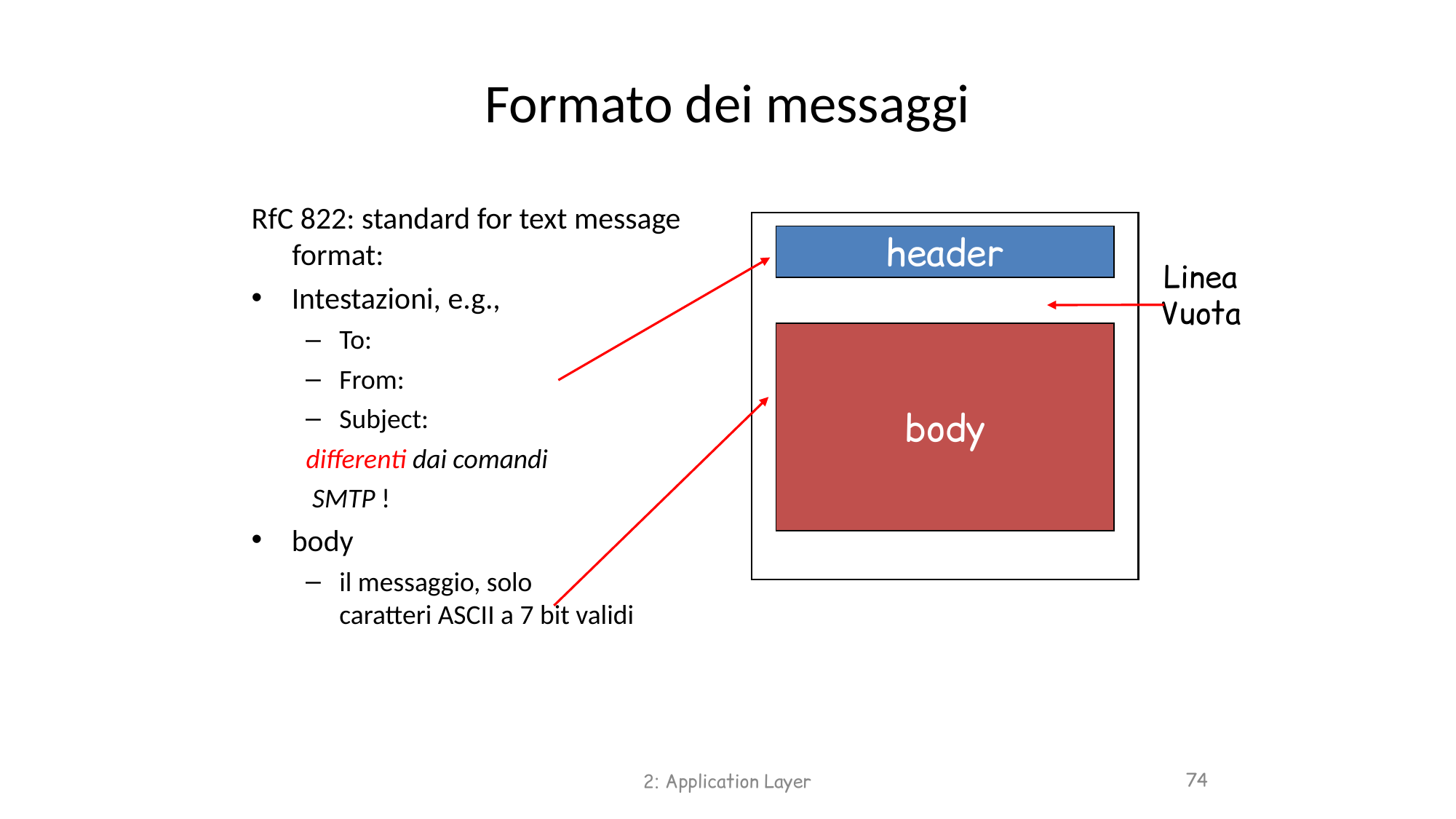

Formato dei messaggi
RfC 822: standard for text message format:
Intestazioni, e.g.,
To:
From:
Subject:
differenti dai comandi
 SMTP !
body
il messaggio, solo
caratteri ASCII a 7 bit validi

header
Linea
Vuota

body

2: Application Layer
74